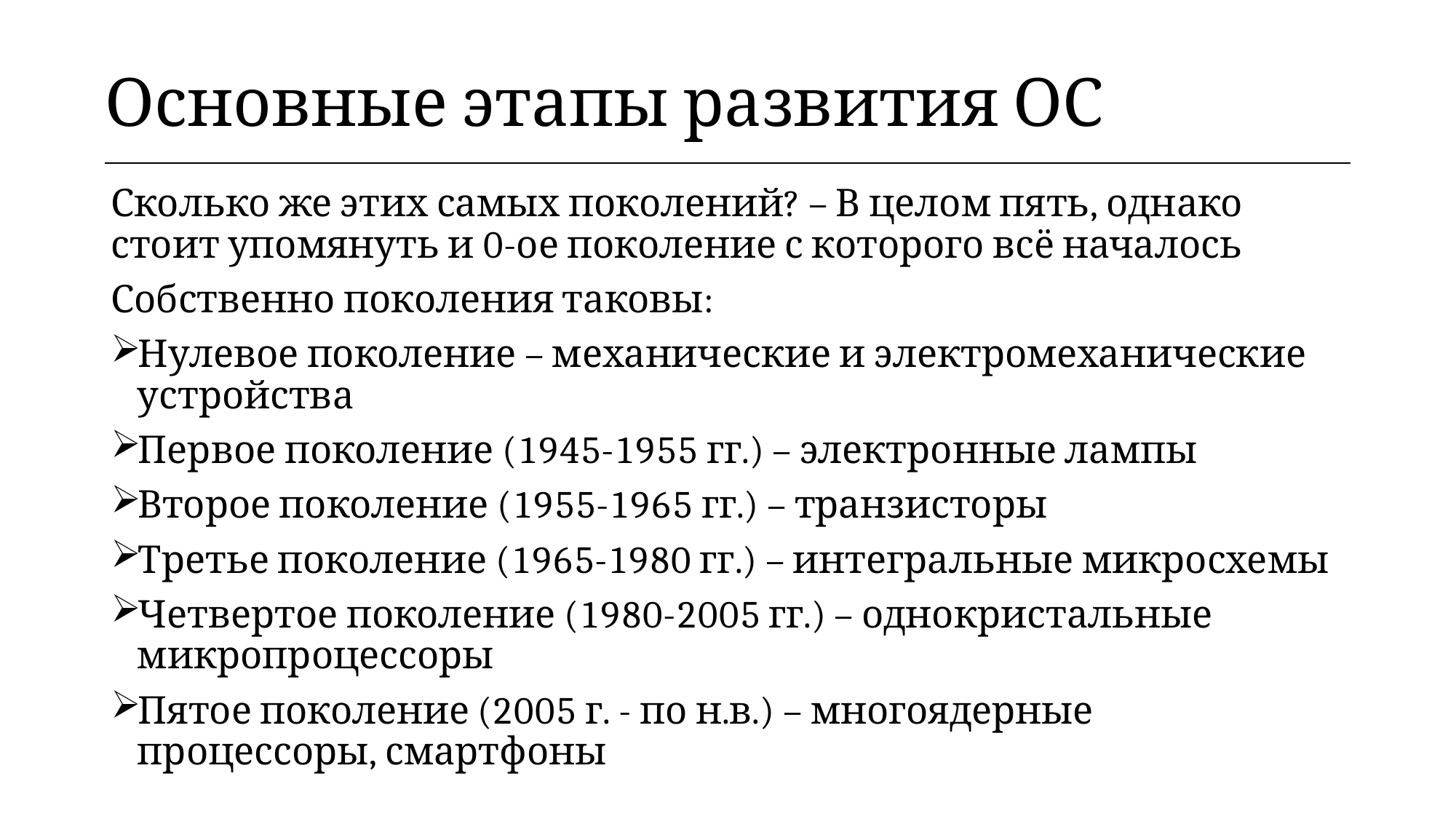

| Основные этапы развития ОС |
| --- |
Сколько же этих самых поколений? – В целом пять, однако стоит упомянуть и 0-ое поколение с которого всё началось
Собственно поколения таковы:
Нулевое поколение – механические и электромеханические устройства
Первое поколение (1945-1955 гг.) – электронные лампы
Второе поколение (1955-1965 гг.) – транзисторы
Третье поколение (1965-1980 гг.) – интегральные микросхемы
Четвертое поколение (1980-2005 гг.) – однокристальные микропроцессоры
Пятое поколение (2005 г. - по н.в.) – многоядерные процессоры, смартфоны